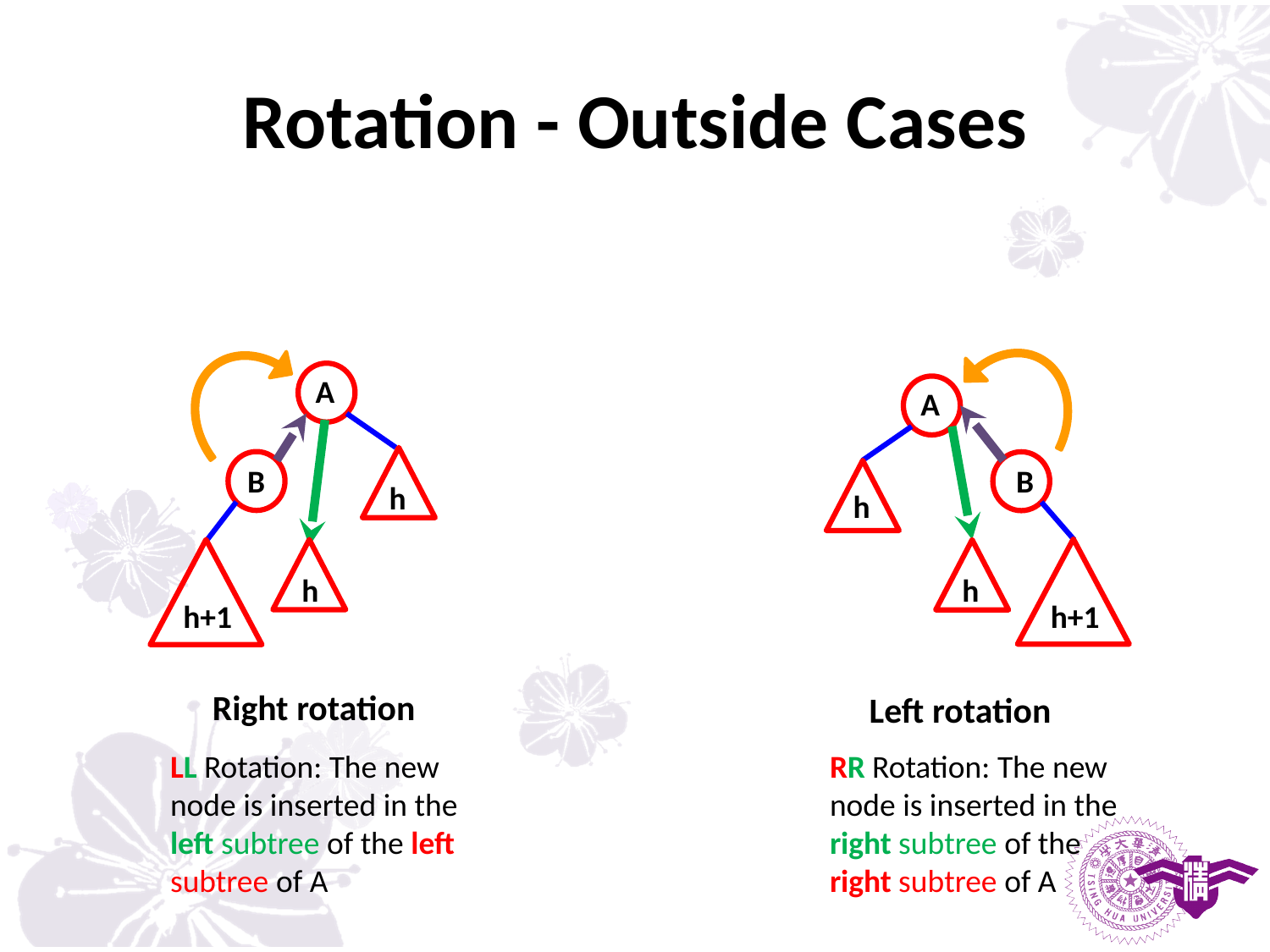

# Rotation - Outside Cases

A

A

B
B

h

h

h
h
h+1
h+1
Right rotation
Left rotation
LL Rotation: The new node is inserted in the left subtree of the left subtree of A
RR Rotation: The new node is inserted in the right subtree of the right subtree of A